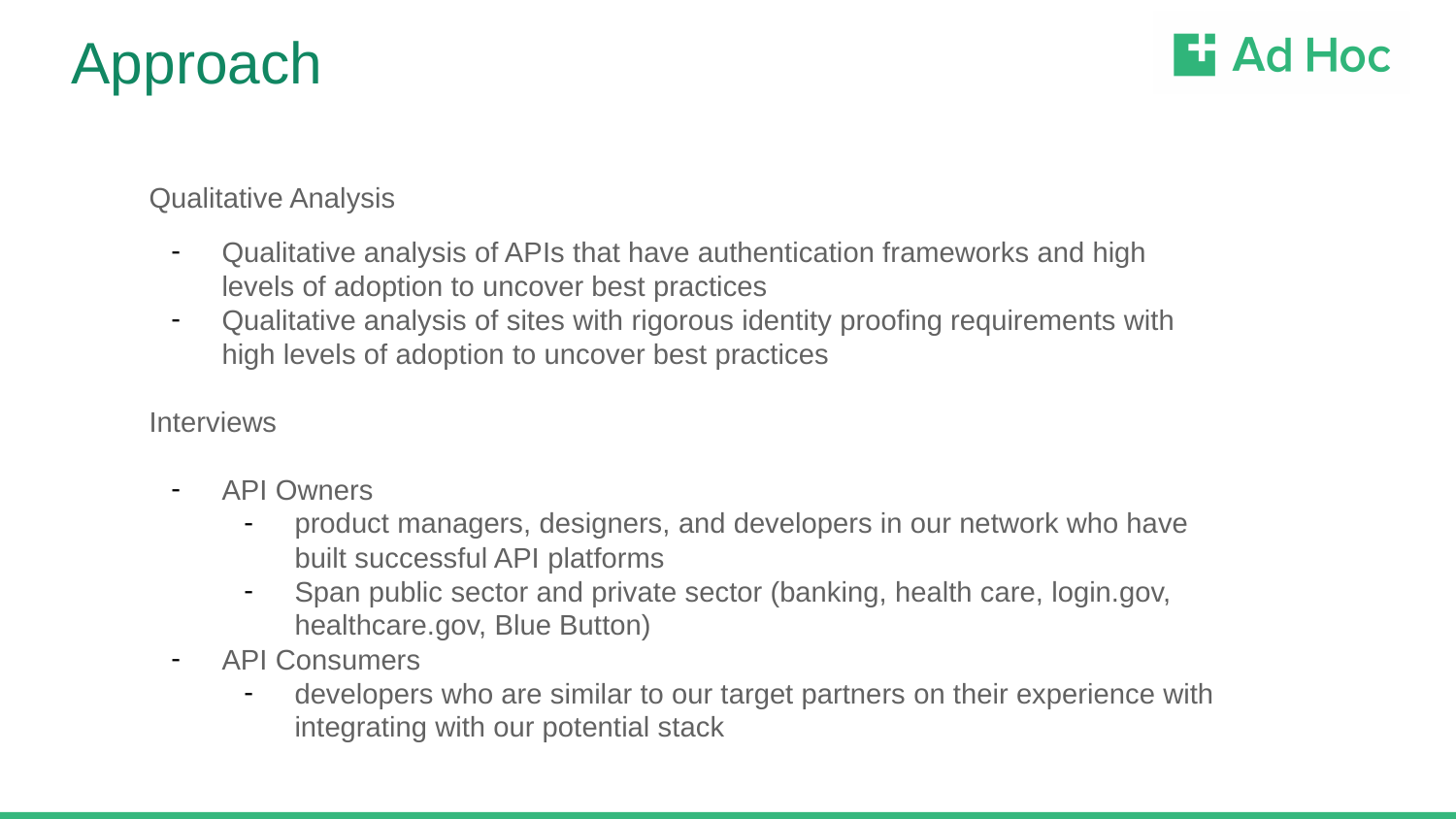

# Approach
Qualitative Analysis
Qualitative analysis of APIs that have authentication frameworks and high levels of adoption to uncover best practices
Qualitative analysis of sites with rigorous identity proofing requirements with high levels of adoption to uncover best practices

Interviews

API Owners
product managers, designers, and developers in our network who have built successful API platforms
Span public sector and private sector (banking, health care, login.gov, healthcare.gov, Blue Button)
API Consumers
developers who are similar to our target partners on their experience with integrating with our potential stack